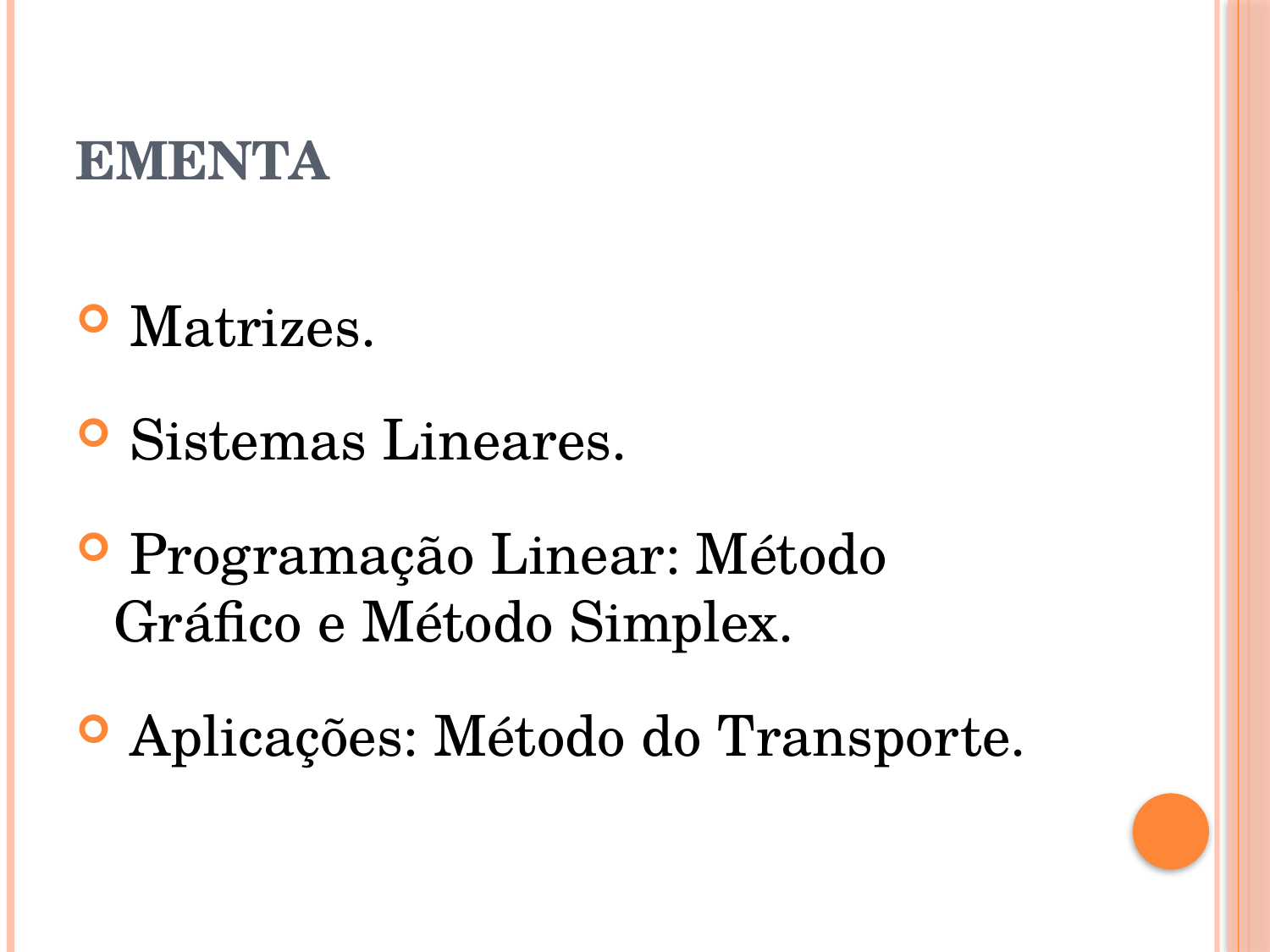

# EMENTA

 Matrizes.

 Sistemas Lineares.

 Programação Linear: Método Gráfico e Método Simplex.

 Aplicações: Método do Transporte.